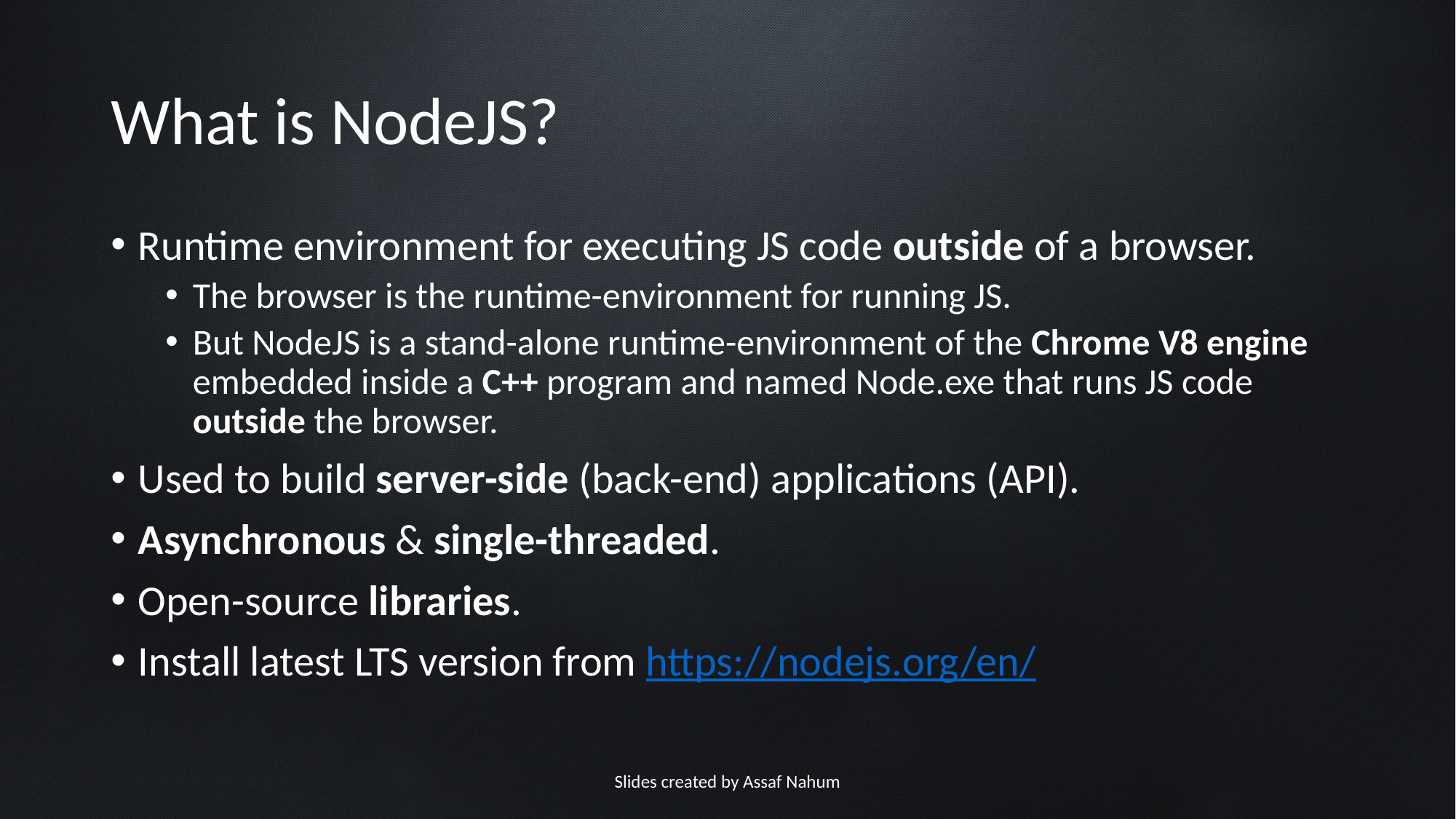

# What is NodeJS?
Runtime environment for executing JS code outside of a browser.
The browser is the runtime-environment for running JS.
But NodeJS is a stand-alone runtime-environment of the Chrome V8 engine embedded inside a C++ program and named Node.exe that runs JS code outside the browser.
Used to build server-side (back-end) applications (API).
Asynchronous & single-threaded.
Open-source libraries.
Install latest LTS version from https://nodejs.org/en/
Slides created by Assaf Nahum